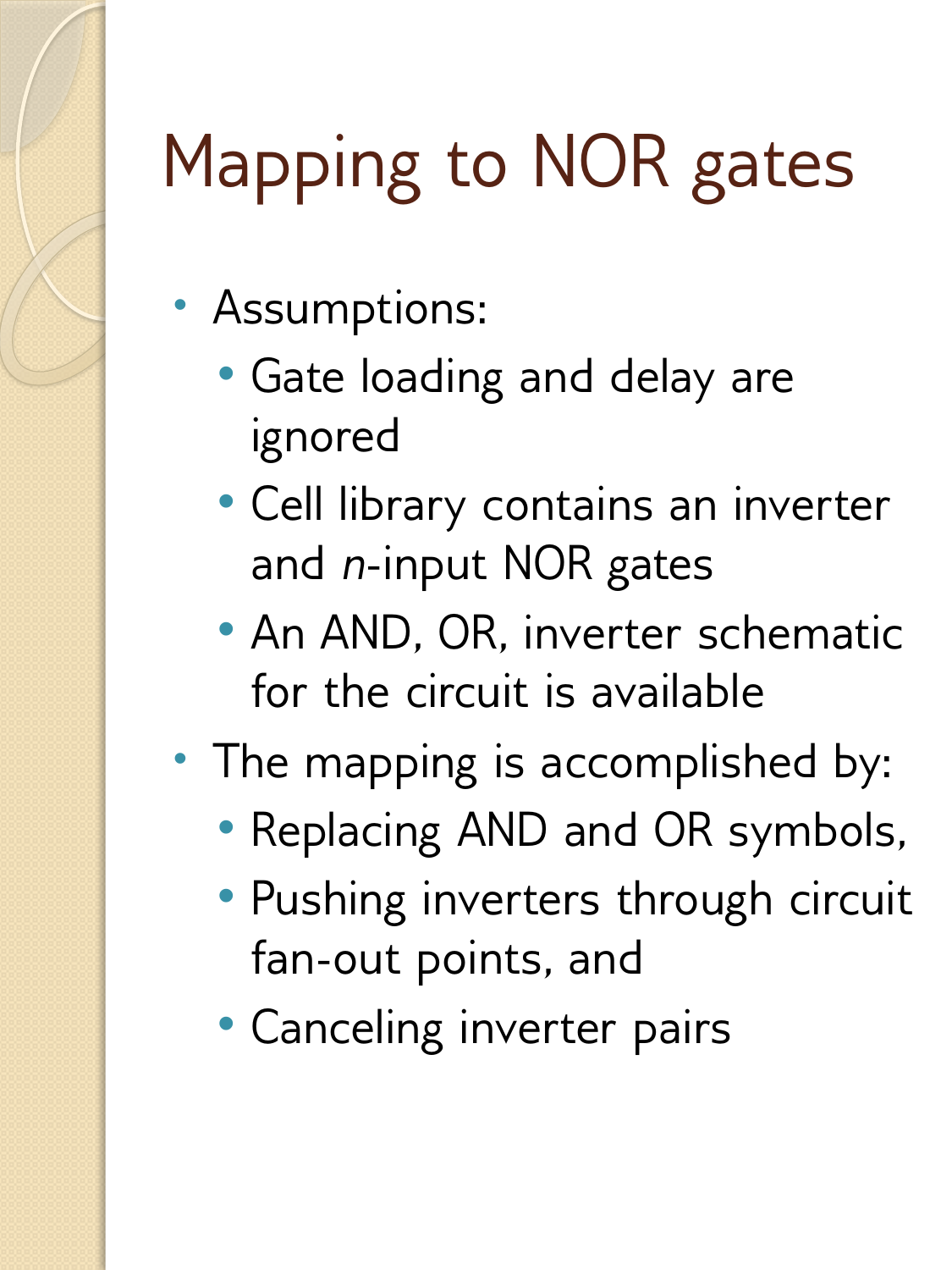

# Mapping to NOR gates
Assumptions:
Gate loading and delay are ignored
Cell library contains an inverter and n-input NOR gates
An AND, OR, inverter schematic for the circuit is available
The mapping is accomplished by:
Replacing AND and OR symbols,
Pushing inverters through circuit fan-out points, and
Canceling inverter pairs